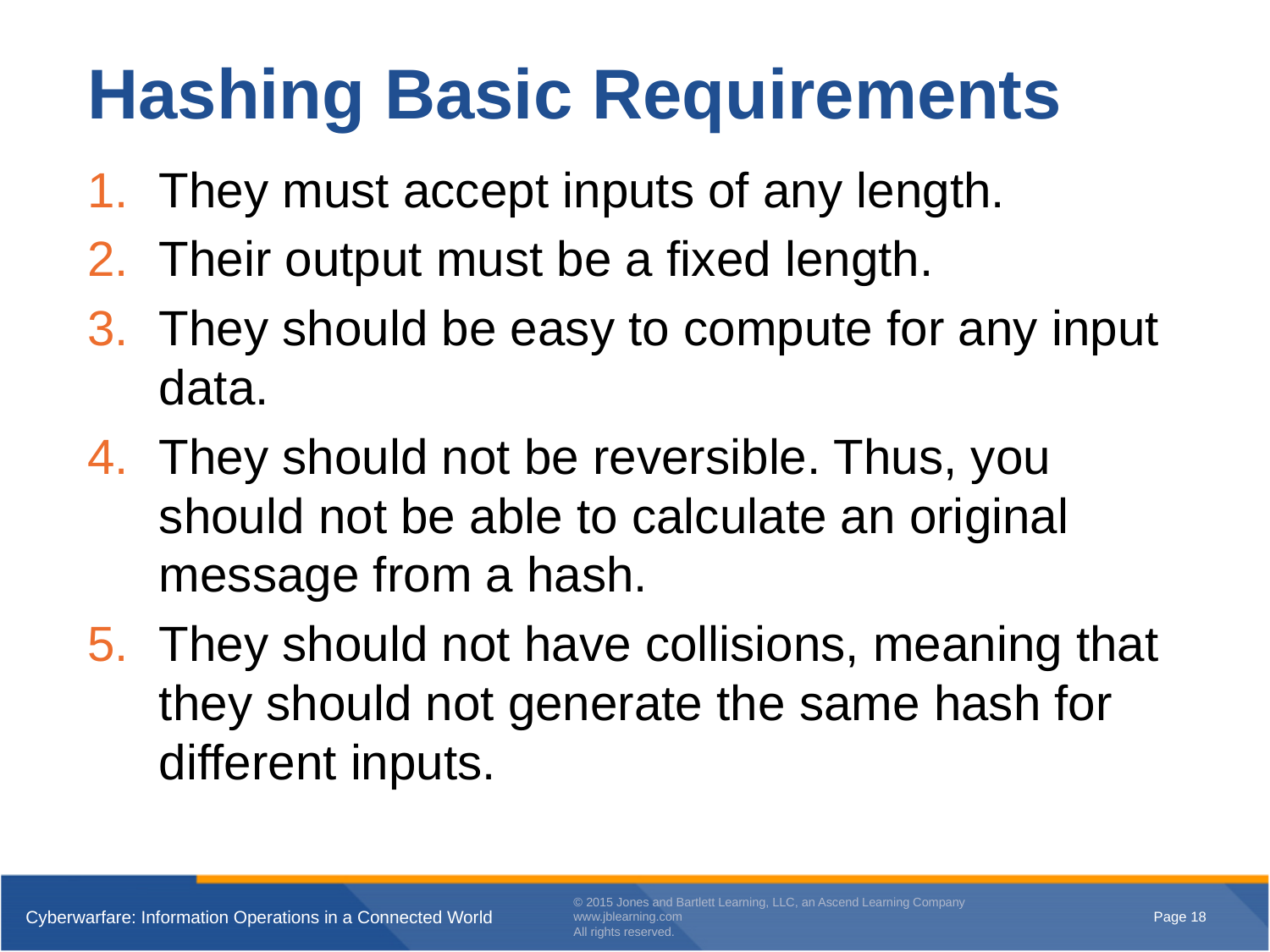

# Hashing Basic Requirements
They must accept inputs of any length.
Their output must be a fixed length.
They should be easy to compute for any input data.
They should not be reversible. Thus, you should not be able to calculate an original message from a hash.
They should not have collisions, meaning that they should not generate the same hash for different inputs.